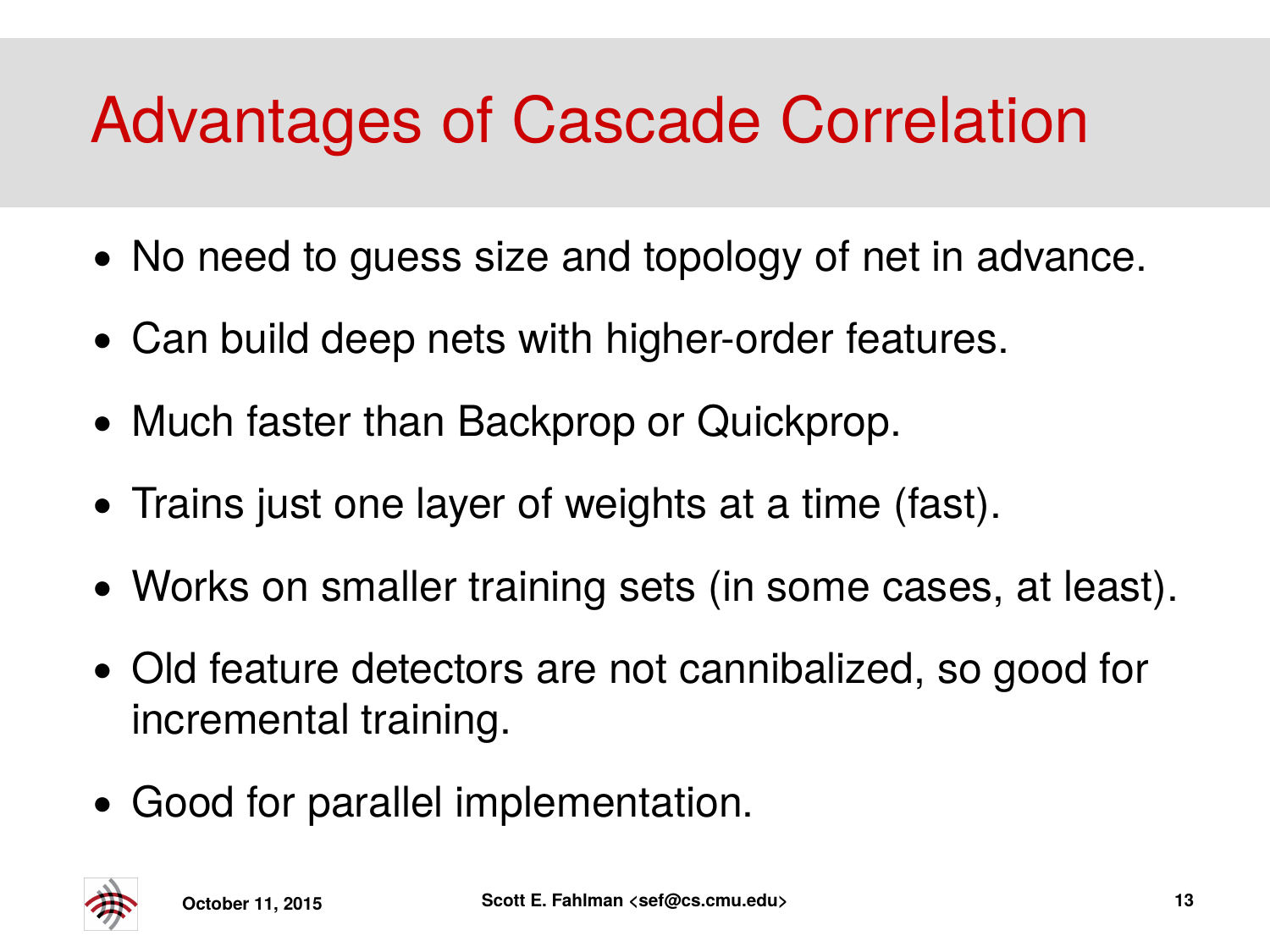

# Advantages of Cascade Correlation
No need to guess size and topology of net in advance.
Can build deep nets with higher-order features.
Much faster than Backprop or Quickprop.
Trains just one layer of weights at a time (fast).
Works on smaller training sets (in some cases, at least).
Old feature detectors are not cannibalized, so good for incremental training.
Good for parallel implementation.

October 11, 2015
Scott E. Fahlman <sef@cs.cmu.edu>
13